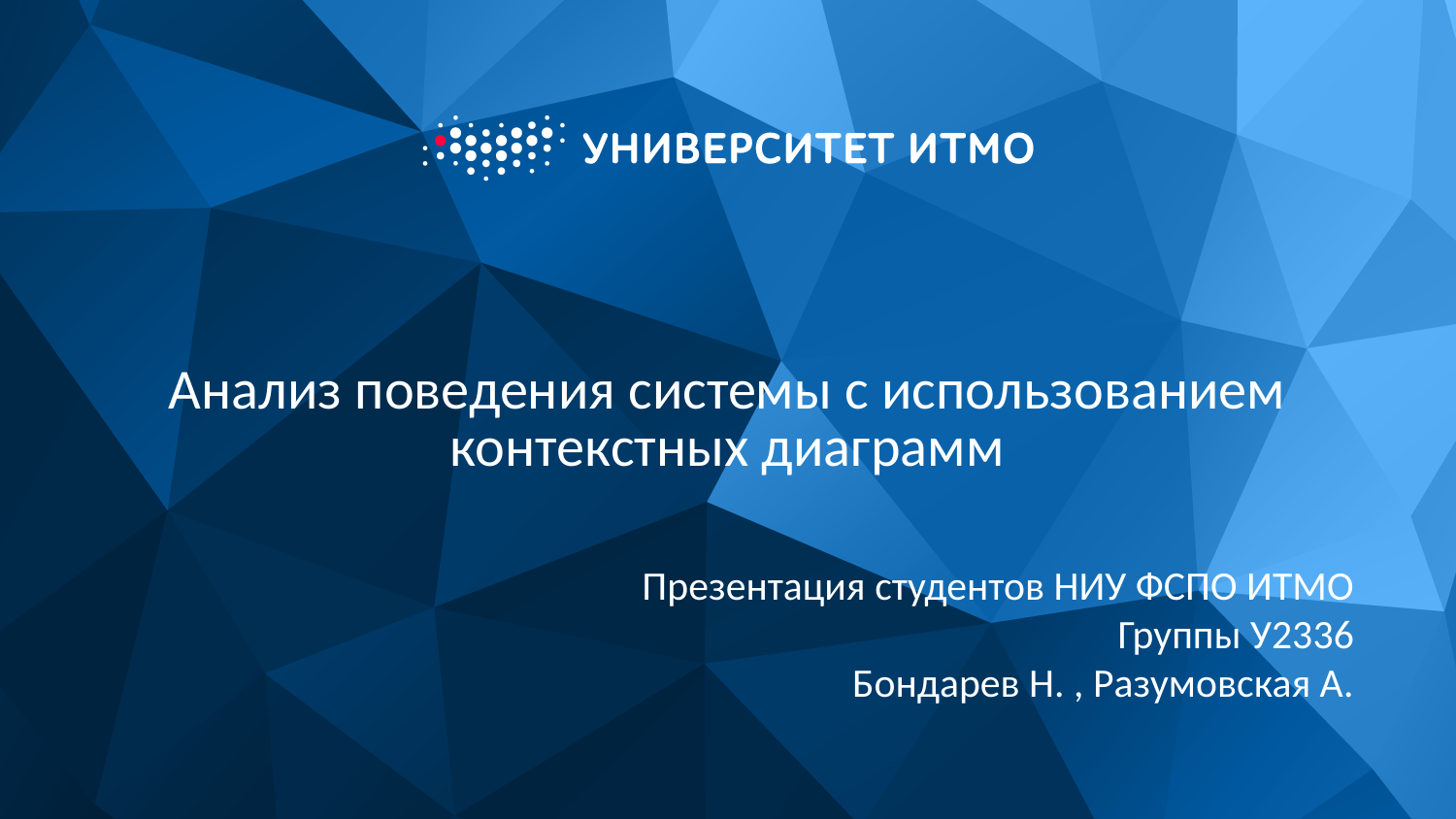

# Анализ поведения системы с использованием контекстных диаграмм
Презентация студентов НИУ ФСПО ИТМО
Группы У2336
Бондарев Н. , Разумовская А.